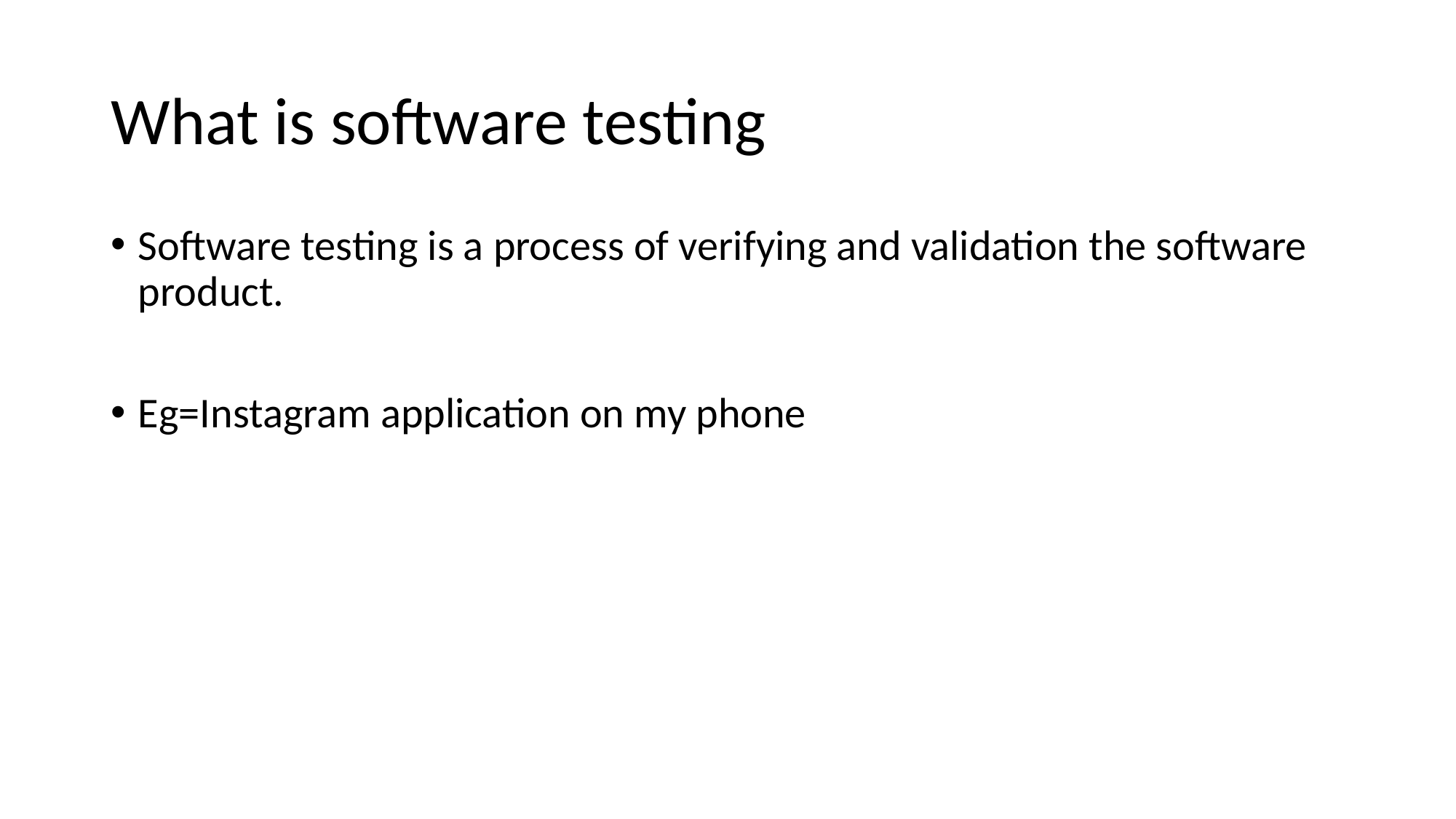

# What is software testing
Software testing is a process of verifying and validation the software product.

Eg=Instagram application on my phone